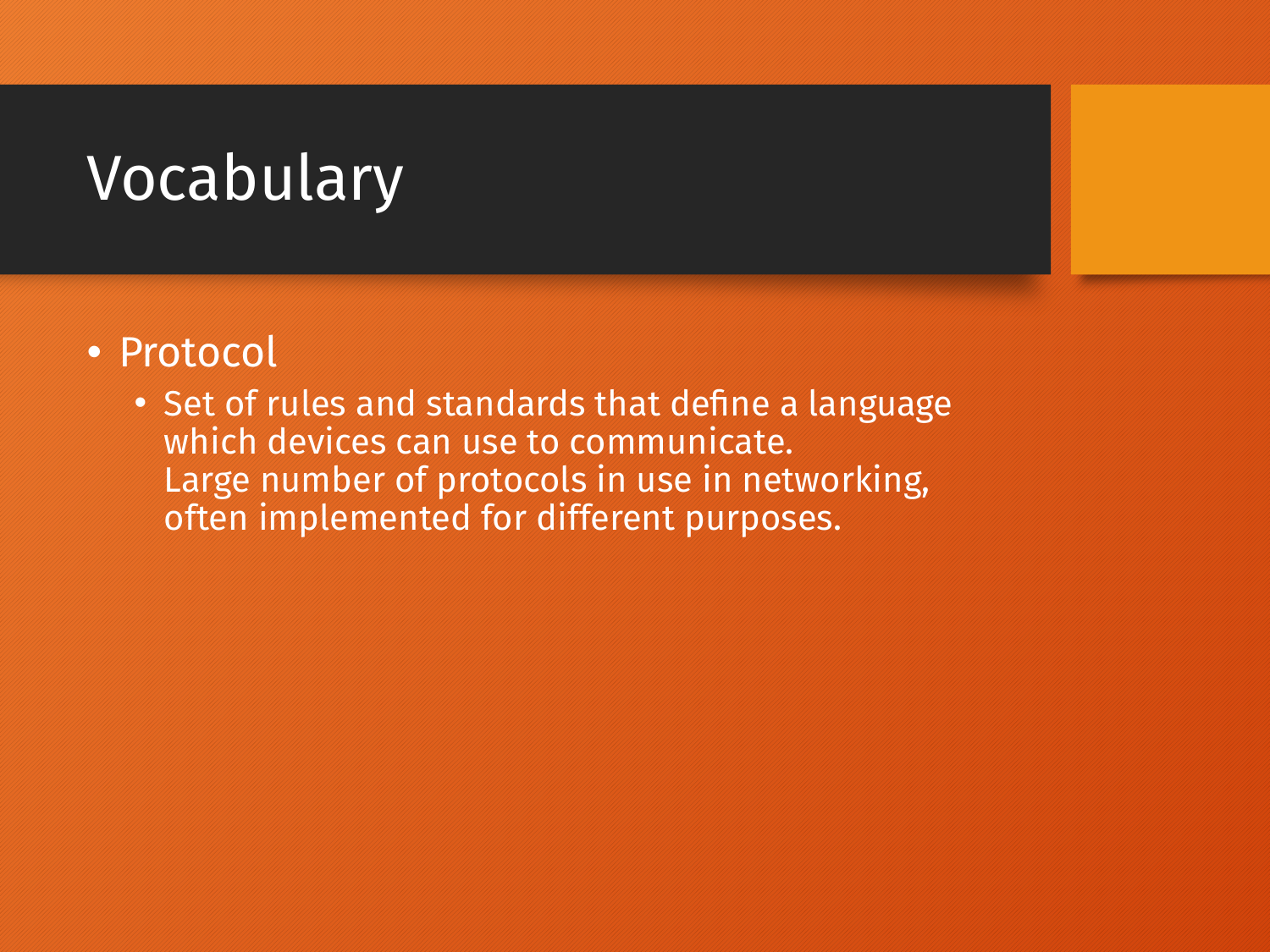

# Vocabulary
Protocol
Set of rules and standards that define a language which devices can use to communicate.
Large number of protocols in use in networking, often implemented for different purposes.